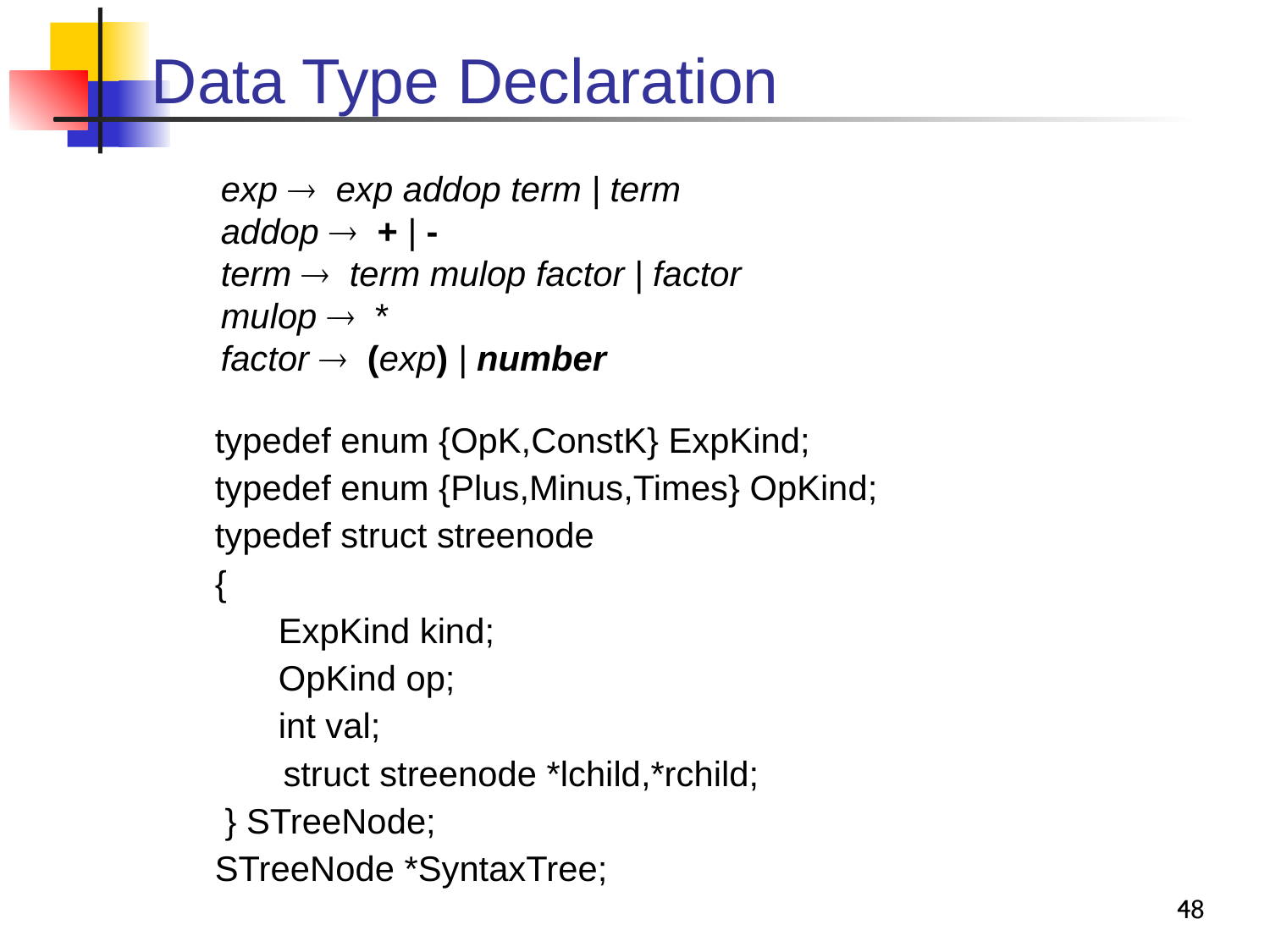

# Data Type Declaration

typedef enum {OpK,ConstK} ExpKind;
typedef enum {Plus,Minus,Times} OpKind;
typedef struct streenode
{
ExpKind kind;
OpKind op;
int val;
       struct streenode *lchild,*rchild;
 } STreeNode;
STreeNode *SyntaxTree;
exp →  exp addop term | term
addop →  + | -
term →  term mulop factor | factor
mulop →  *
factor →  (exp) | number
48